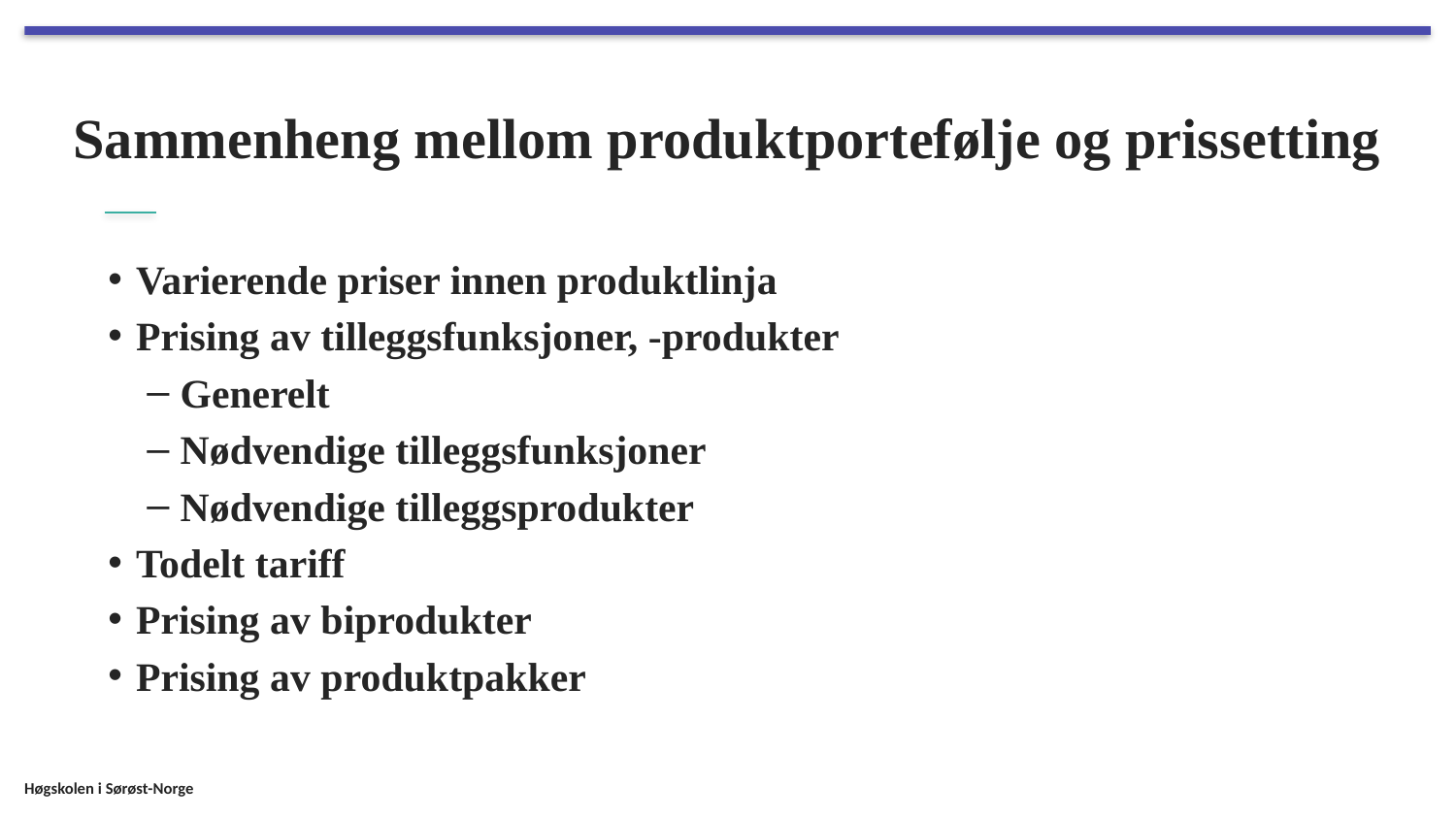

# Sammenheng mellom produktportefølje og prissetting
Varierende priser innen produktlinja
Prising av tilleggsfunksjoner, -produkter
Generelt
Nødvendige tilleggsfunksjoner
Nødvendige tilleggsprodukter
Todelt tariff
Prising av biprodukter
Prising av produktpakker